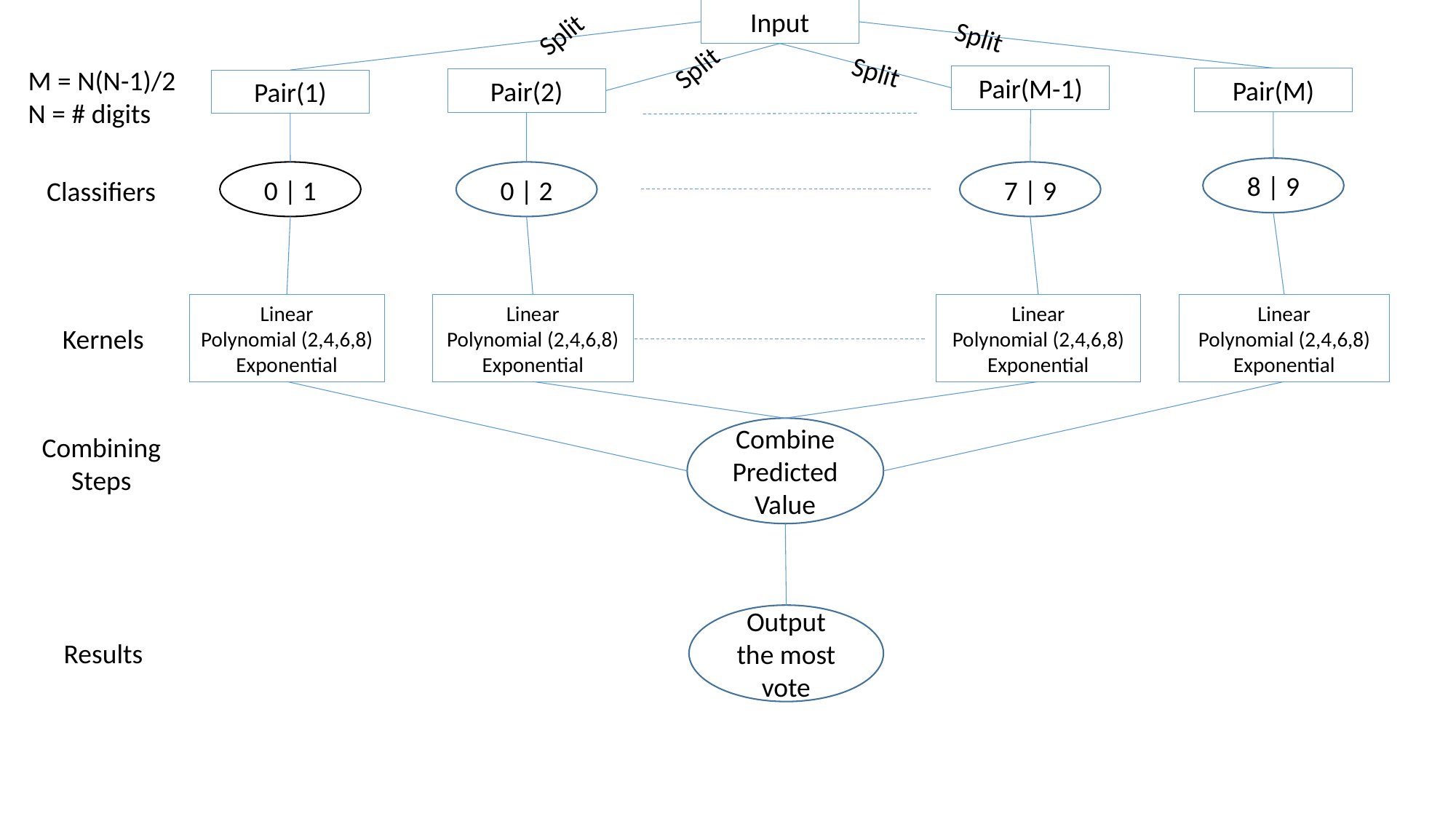

Input
Split
Split
Split
Split
M = N(N-1)/2
N = # digits
Pair(M-1)
Pair(M)
Pair(2)
Pair(1)
8 | 9
0 | 1
0 | 2
7 | 9
Classifiers
Linear
Polynomial (2,4,6,8)
Exponential
Linear
Polynomial (2,4,6,8)
Exponential
Linear
Polynomial (2,4,6,8)
Exponential
Linear
Polynomial (2,4,6,8)
Exponential
Kernels
Combine
Predicted Value
Combining Steps
Output the most vote
Results